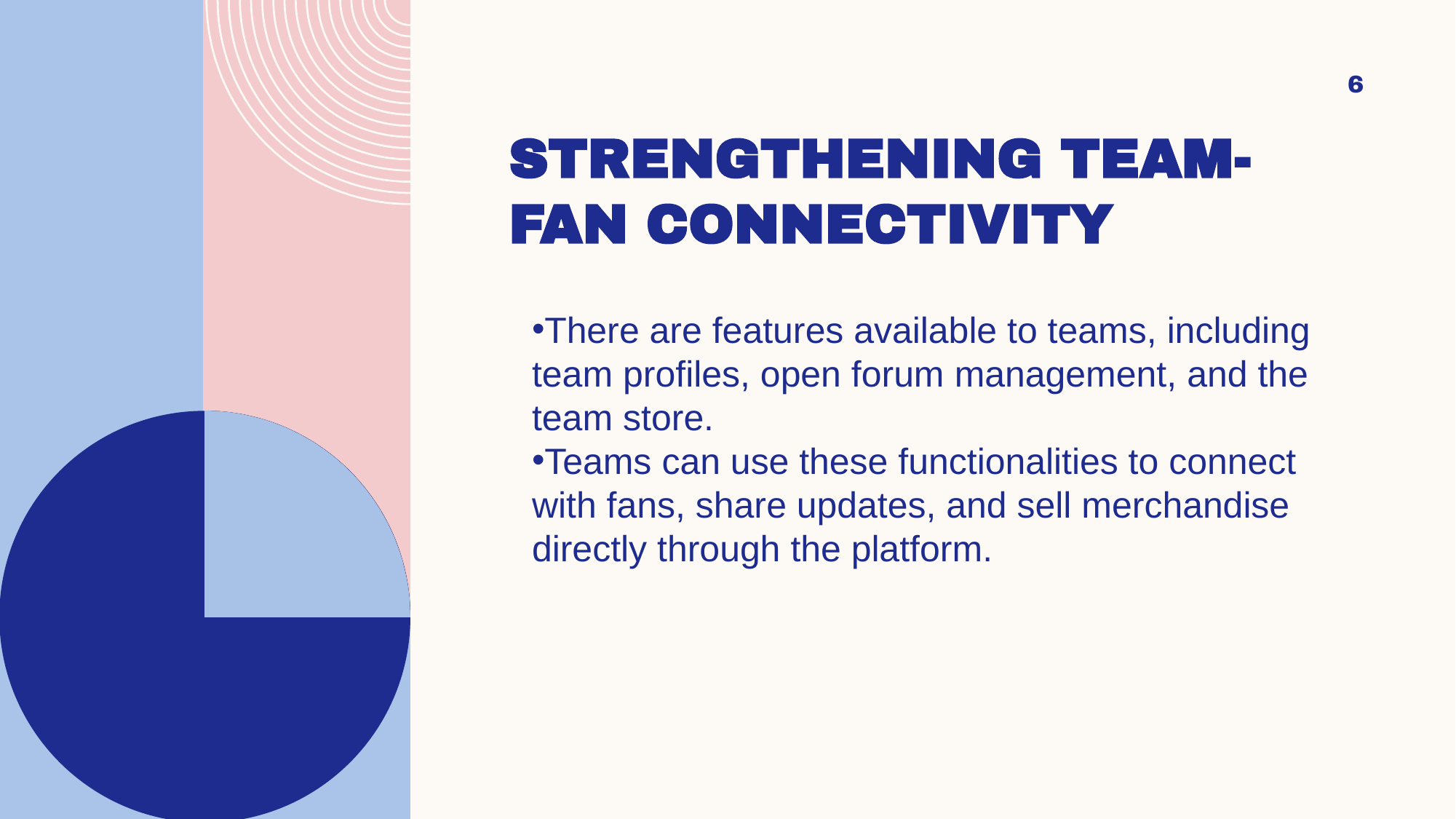

6
# Strengthening Team- Fan Connectivity
There are features available to teams, including team profiles, open forum management, and the team store.
Teams can use these functionalities to connect with fans, share updates, and sell merchandise directly through the platform.